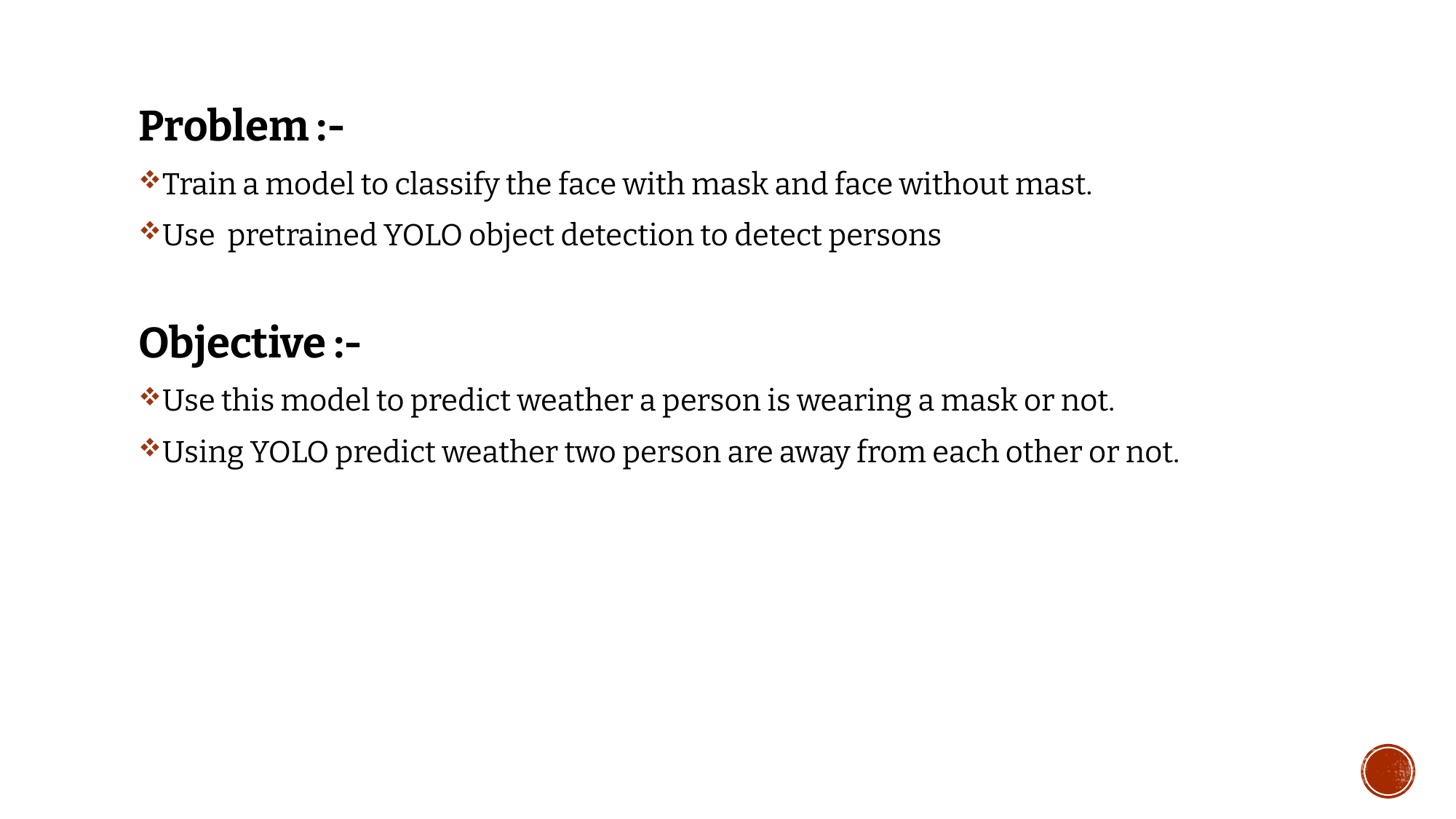

Problem :-
Train a model to classify the face with mask and face without mast.
Use  pretrained YOLO object detection to detect persons

Objective :-
Use this model to predict weather a person is wearing a mask or not.
Using YOLO predict weather two person are away from each other or not.